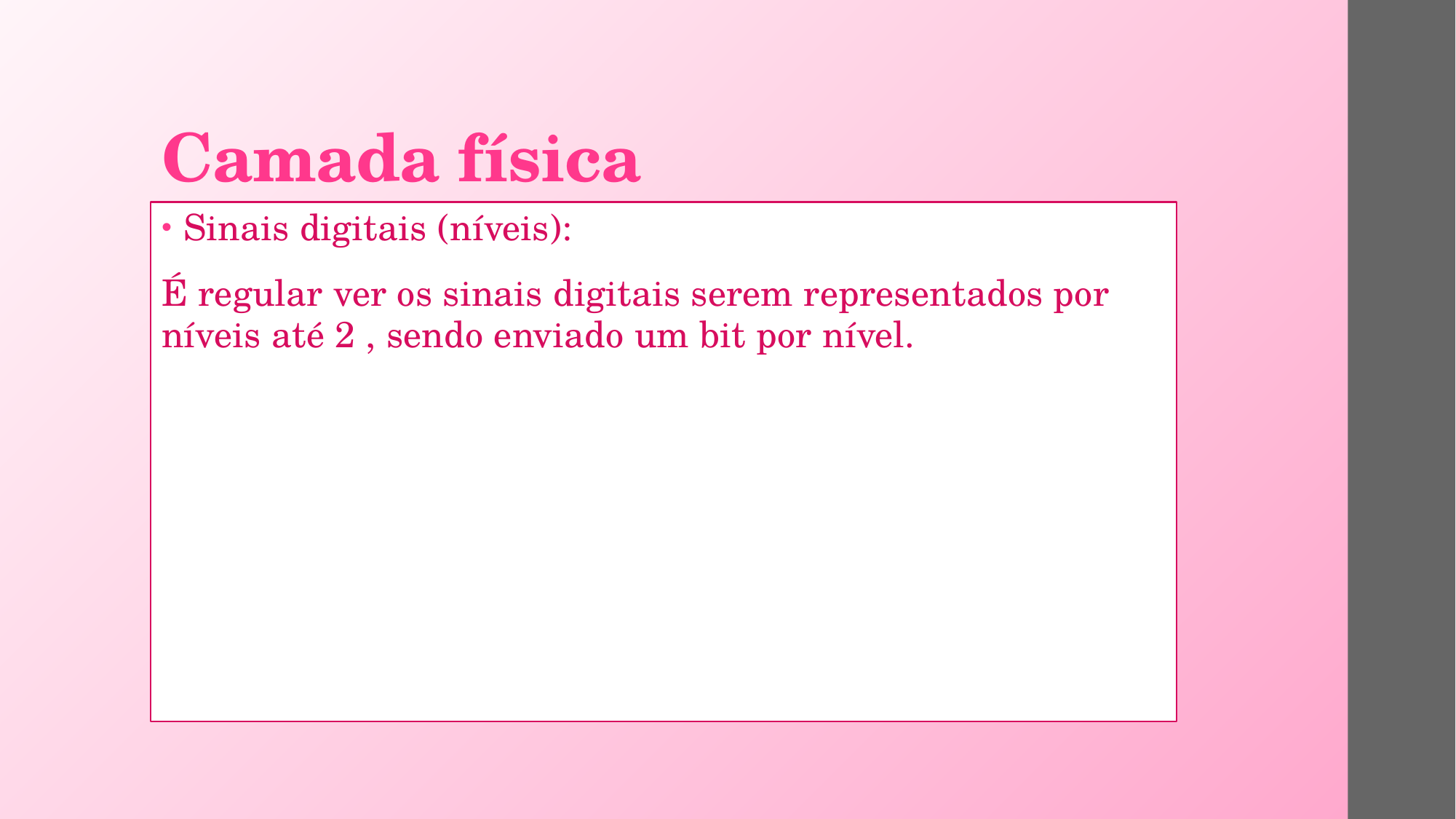

# Camada física
Sinais digitais (níveis):
É regular ver os sinais digitais serem representados por níveis até 2 , sendo enviado um bit por nível.